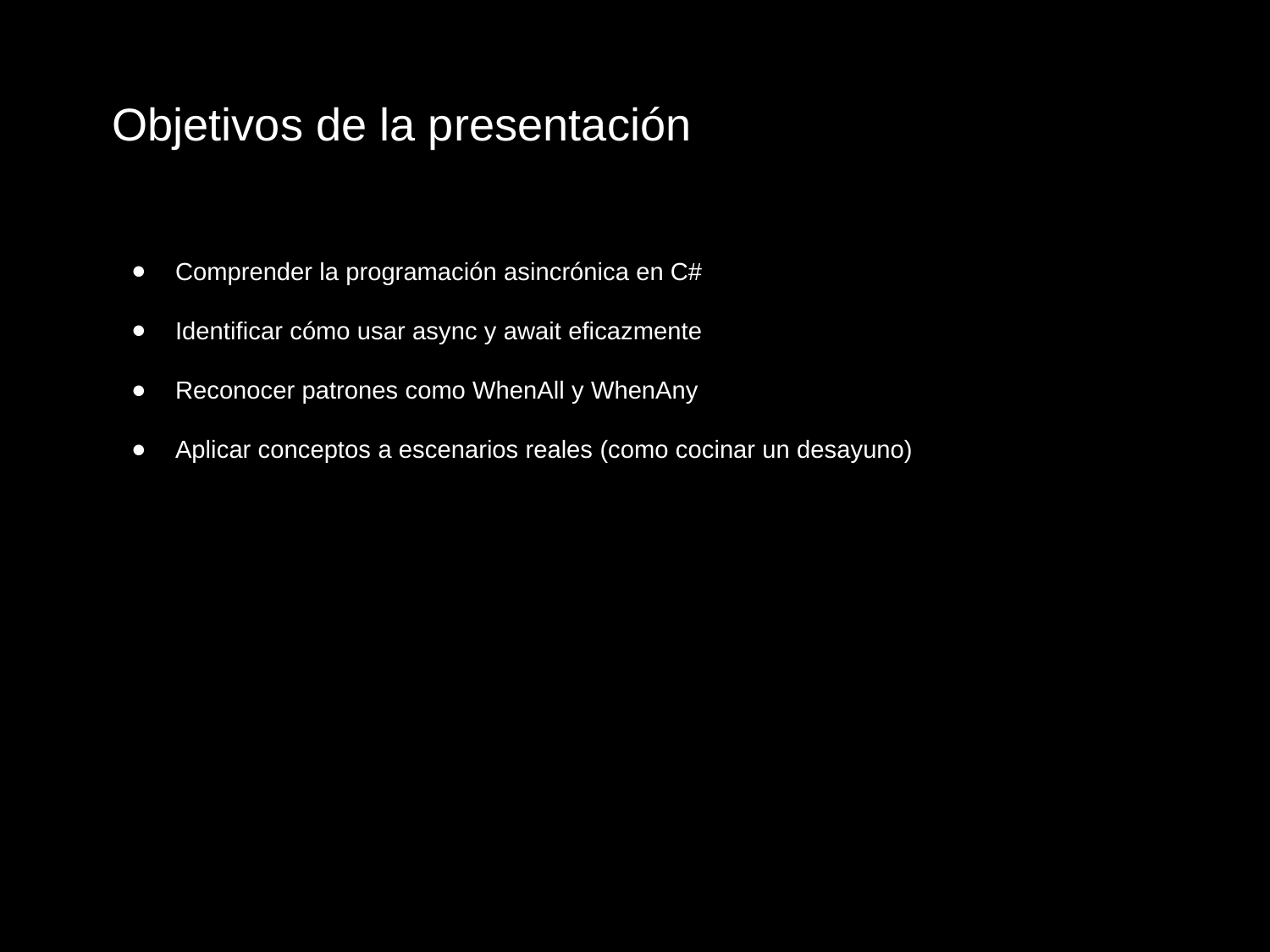

# Objetivos de la presentación
Comprender la programación asincrónica en C#
Identificar cómo usar async y await eficazmente
Reconocer patrones como WhenAll y WhenAny
Aplicar conceptos a escenarios reales (como cocinar un desayuno)